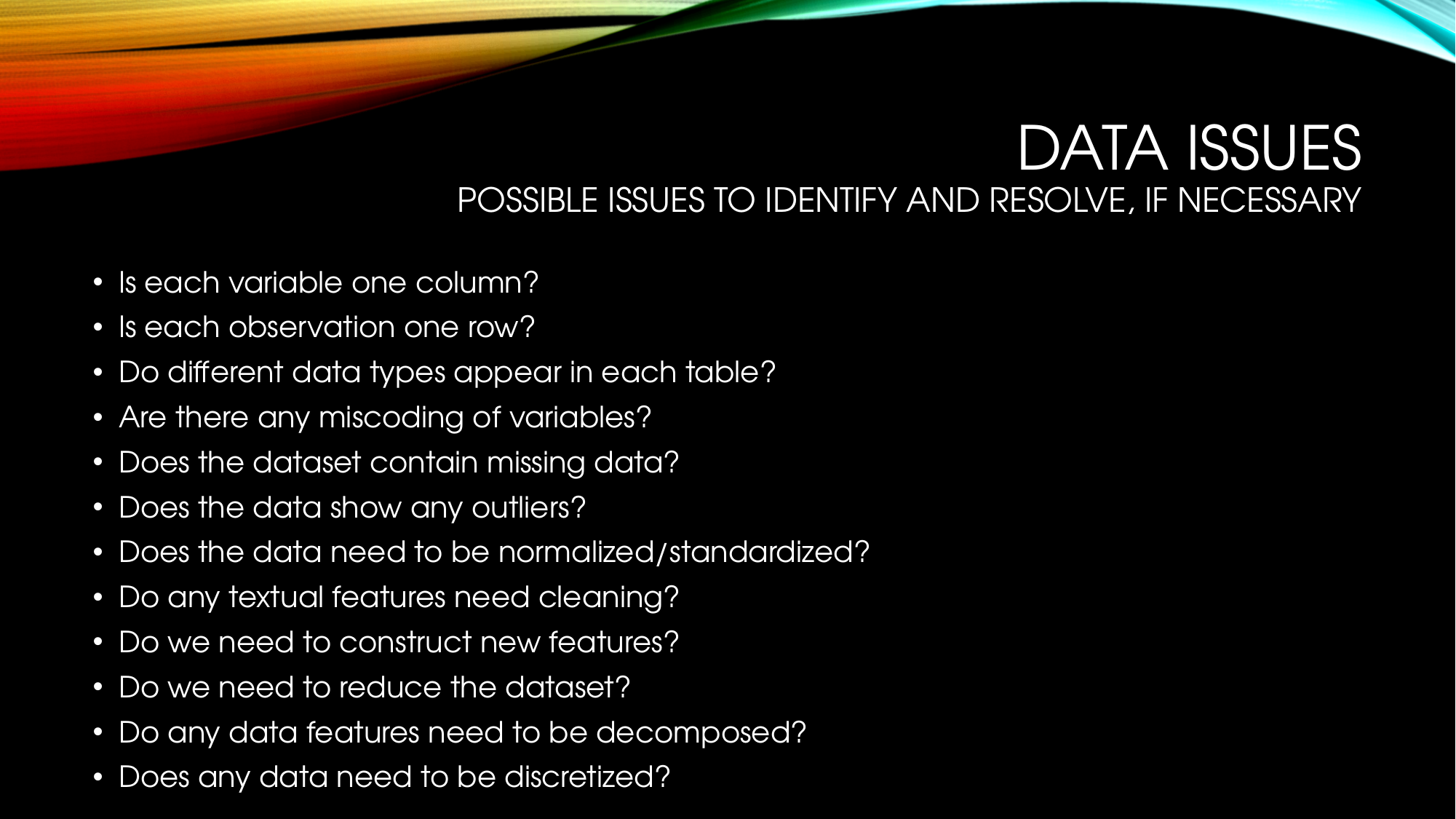

# Data issues possible issues to identify and resolve, if necessary
Is each variable one column?
Is each observation one row?
Do different data types appear in each table?
Are there any miscoding of variables?
Does the dataset contain missing data?
Does the data show any outliers?
Does the data need to be normalized/standardized?
Do any textual features need cleaning?
Do we need to construct new features?
Do we need to reduce the dataset?
Do any data features need to be decomposed?
Does any data need to be discretized?